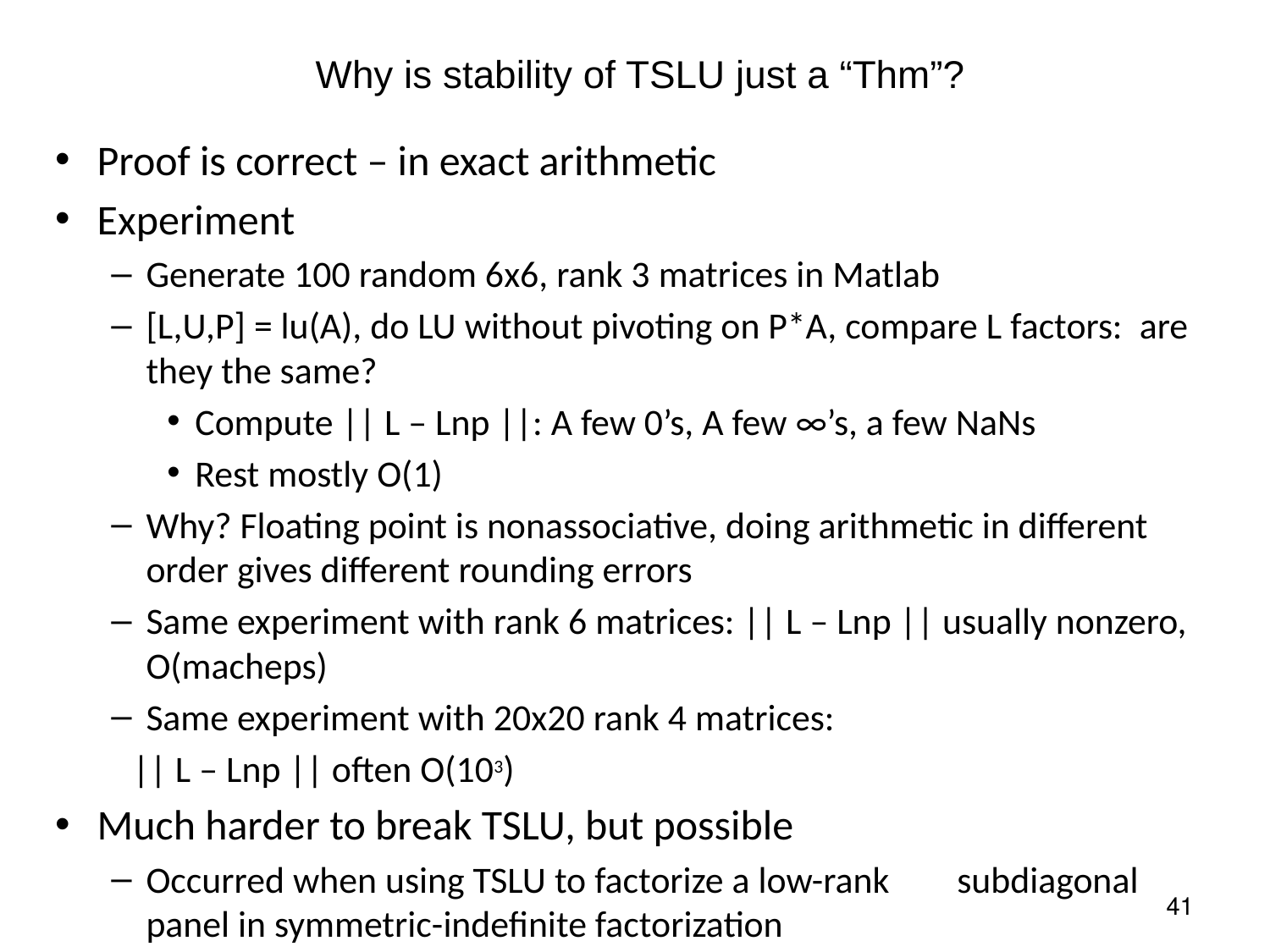

# Why is stability of TSLU just a “Thm”?
Proof is correct – in exact arithmetic
Experiment
Generate 100 random 6x6, rank 3 matrices in Matlab
[L,U,P] = lu(A), do LU without pivoting on P*A, compare L factors:  are they the same?
Compute || L – Lnp ||: A few 0’s, A few ∞’s, a few NaNs
Rest mostly O(1)
Why? Floating point is nonassociative, doing arithmetic in different order gives different rounding errors
Same experiment with rank 6 matrices: || L – Lnp || usually nonzero, O(macheps)
Same experiment with 20x20 rank 4 matrices:
  || L – Lnp || often O(103)
Much harder to break TSLU, but possible
Occurred when using TSLU to factorize a low-rank        subdiagonal panel in symmetric-indefinite factorization
41